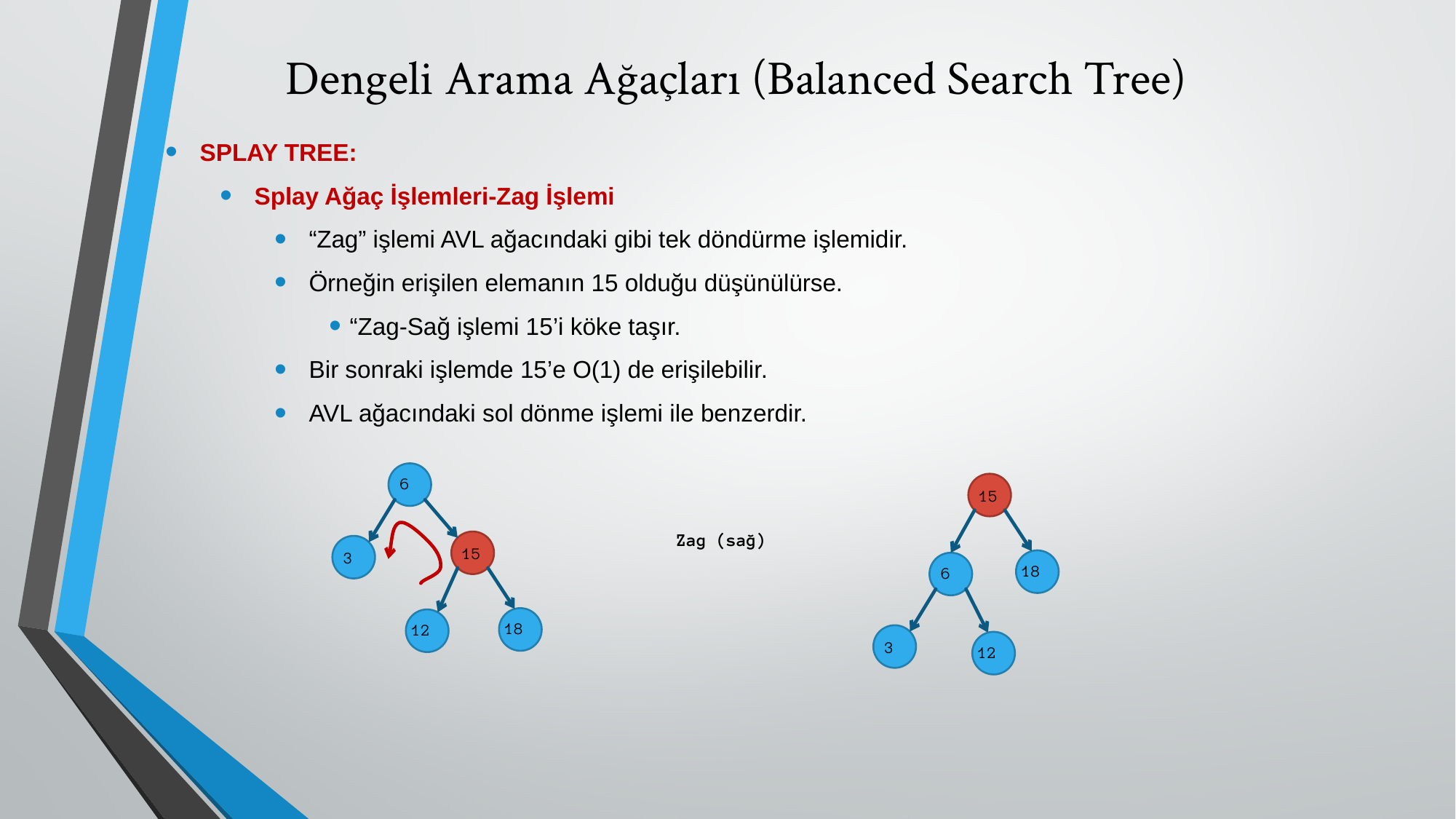

# Dengeli Arama Ağaçları (Balanced Search Tree)
SPLAY TREE:
Splay Ağaç İşlemleri-Zag İşlemi
“Zag” işlemi AVL ağacındaki gibi tek döndürme işlemidir.
Örneğin erişilen elemanın 15 olduğu düşünülürse.
“Zag-Sağ işlemi 15’i köke taşır.
Bir sonraki işlemde 15’e O(1) de erişilebilir.
AVL ağacındaki sol dönme işlemi ile benzerdir.

6

15

3

18

12

15

18

6

3

12
Zag (sağ)